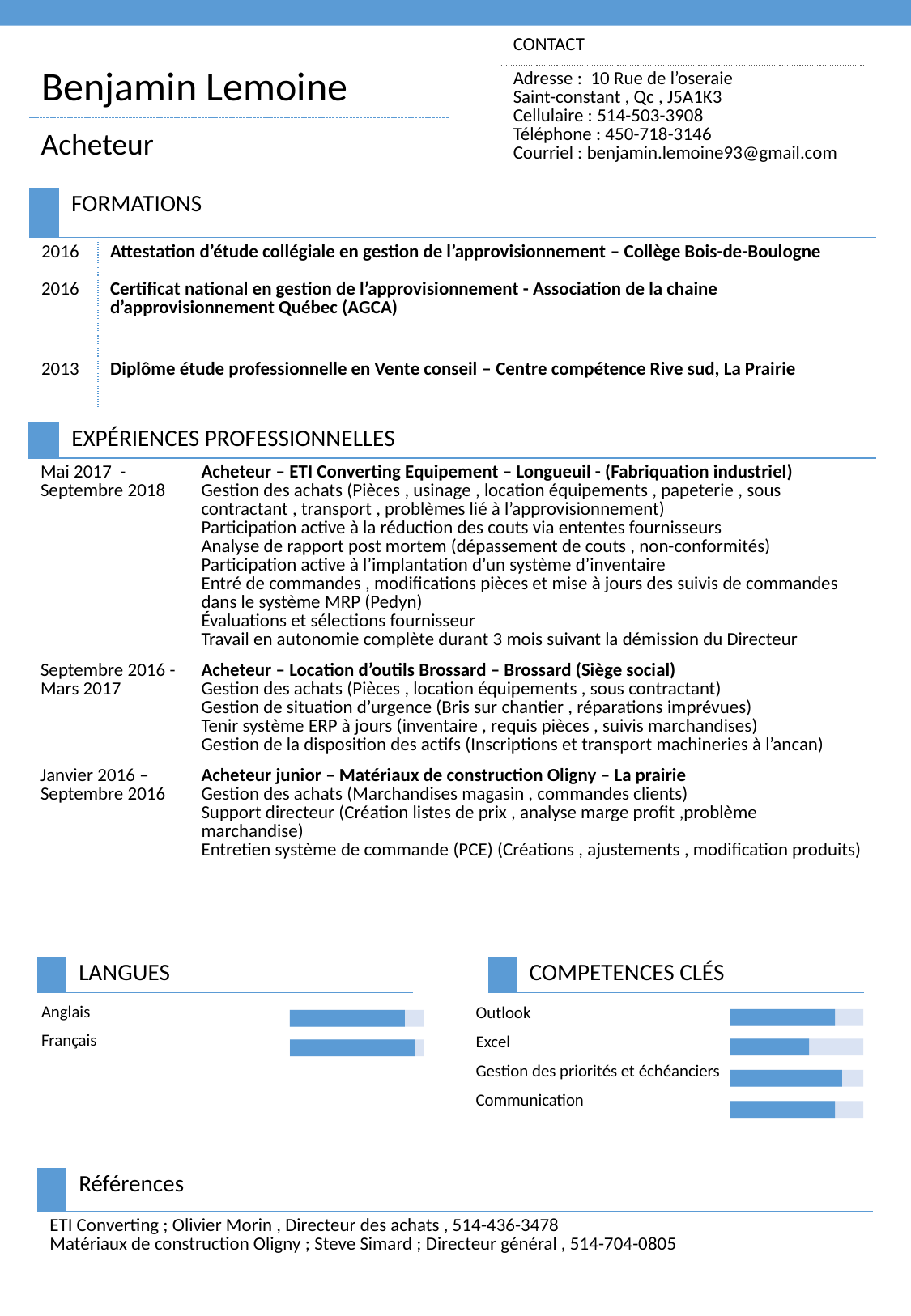

| CONTACT |
| --- |
| Adresse : 10 Rue de l’oseraie Saint-constant , Qc , J5A1K3 Cellulaire : 514-503-3908 Téléphone : 450-718-3146 Courriel : benjamin.lemoine93@gmail.com |
Benjamin Lemoine
Acheteur
|  | FORMATIONS |  |
| --- | --- | --- |
| 2016 2016 |  | Attestation d’étude collégiale en gestion de l’approvisionnement – Collège Bois-de-Boulogne Certificat national en gestion de l’approvisionnement - Association de la chaine d’approvisionnement Québec (AGCA) |
| 2013 |  | Diplôme étude professionnelle en Vente conseil – Centre compétence Rive sud, La Prairie |
|  | EXPÉRIENCES PROFESSIONNELLES |  |
| --- | --- | --- |
| Mai 2017 -Septembre 2018 |  | Acheteur – ETI Converting Equipement – Longueuil - (Fabriquation industriel) Gestion des achats (Pièces , usinage , location équipements , papeterie , sous contractant , transport , problèmes lié à l’approvisionnement) Participation active à la réduction des couts via ententes fournisseurs Analyse de rapport post mortem (dépassement de couts , non-conformités) Participation active à l’implantation d’un système d’inventaire Entré de commandes , modifications pièces et mise à jours des suivis de commandes dans le système MRP (Pedyn) Évaluations et sélections fournisseur Travail en autonomie complète durant 3 mois suivant la démission du Directeur |
| Septembre 2016 -Mars 2017 |  | Acheteur – Location d’outils Brossard – Brossard (Siège social) Gestion des achats (Pièces , location équipements , sous contractant) Gestion de situation d’urgence (Bris sur chantier , réparations imprévues) Tenir système ERP à jours (inventaire , requis pièces , suivis marchandises) Gestion de la disposition des actifs (Inscriptions et transport machineries à l’ancan) |
| Janvier 2016 – Septembre 2016 |  | Acheteur junior – Matériaux de construction Oligny – La prairie Gestion des achats (Marchandises magasin , commandes clients) Support directeur (Création listes de prix , analyse marge profit ,problème marchandise) Entretien système de commande (PCE) (Créations , ajustements , modification produits) |
|  | LANGUES |
| --- | --- |
|  |  |
|  | COMPETENCES CLÉS |
| --- | --- |
|  |  |
| Anglais |
| --- |
| Français |
|  |
|  |
| Outlook |
| --- |
| Excel |
| Gestion des priorités et échéanciers |
| Communication |

|  | Références |
| --- | --- |
| ETI Converting ; Olivier Morin , Directeur des achats , 514-436-3478 Matériaux de construction Oligny ; Steve Simard ; Directeur général , 514-704-0805 |  |